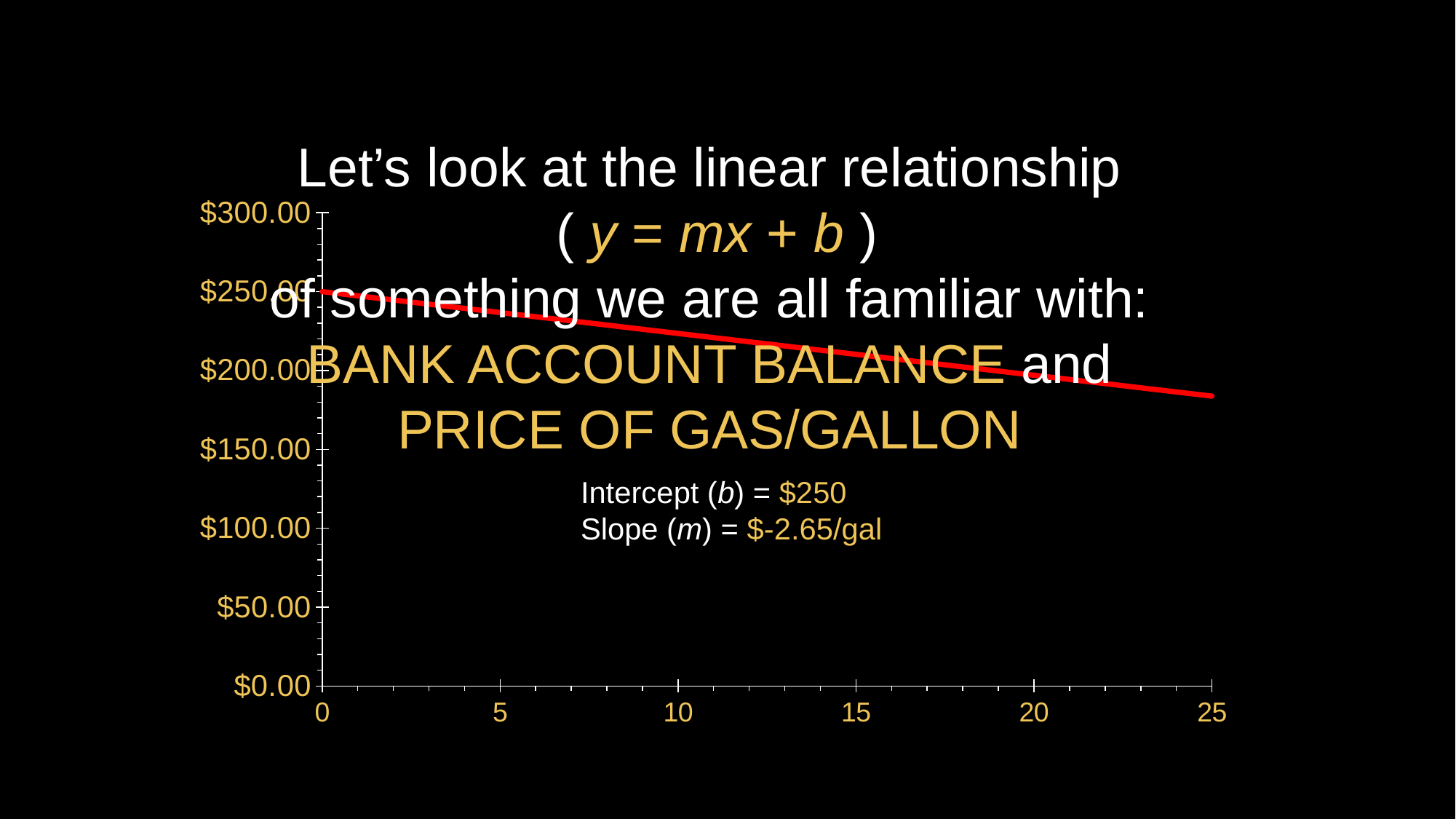

Let’s look at the linear relationship
( y = mx + b )
of something we are all familiar with:
Bank Account Balance and
Price of Gas/Gallon

### Chart

| Category |  |
|---|---|
Intercept (b) = $250
Slope (m) = $-2.65/gal